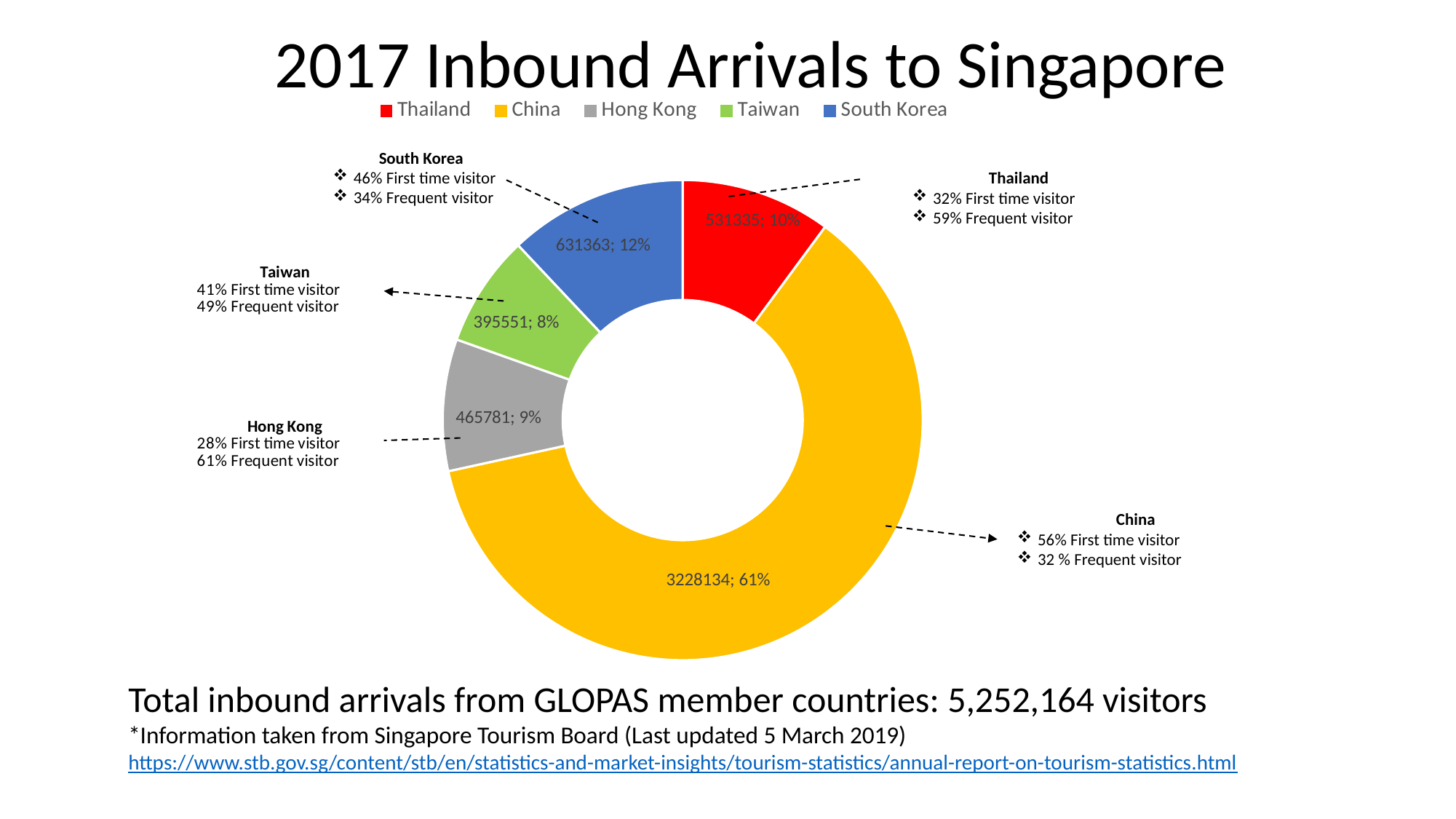

# 2017 Inbound Arrivals to Singapore

### Chart

| Category | Visitors |
|---|---|
| Thailand | 531335.0 |
| China | 3228134.0 |
| Hong Kong | 465781.0 |
| Taiwan | 395551.0 |
| South Korea | 631363.0 |
South Korea
46% First time visitor
34% Frequent visitor
Thailand
32% First time visitor
59% Frequent visitor
China
56% First time visitor
32 % Frequent visitor
Total inbound arrivals from GLOPAS member countries: 5,252,164 visitors
*Information taken from Singapore Tourism Board (Last updated 5 March 2019)
https://www.stb.gov.sg/content/stb/en/statistics-and-market-insights/tourism-statistics/annual-report-on-tourism-statistics.html